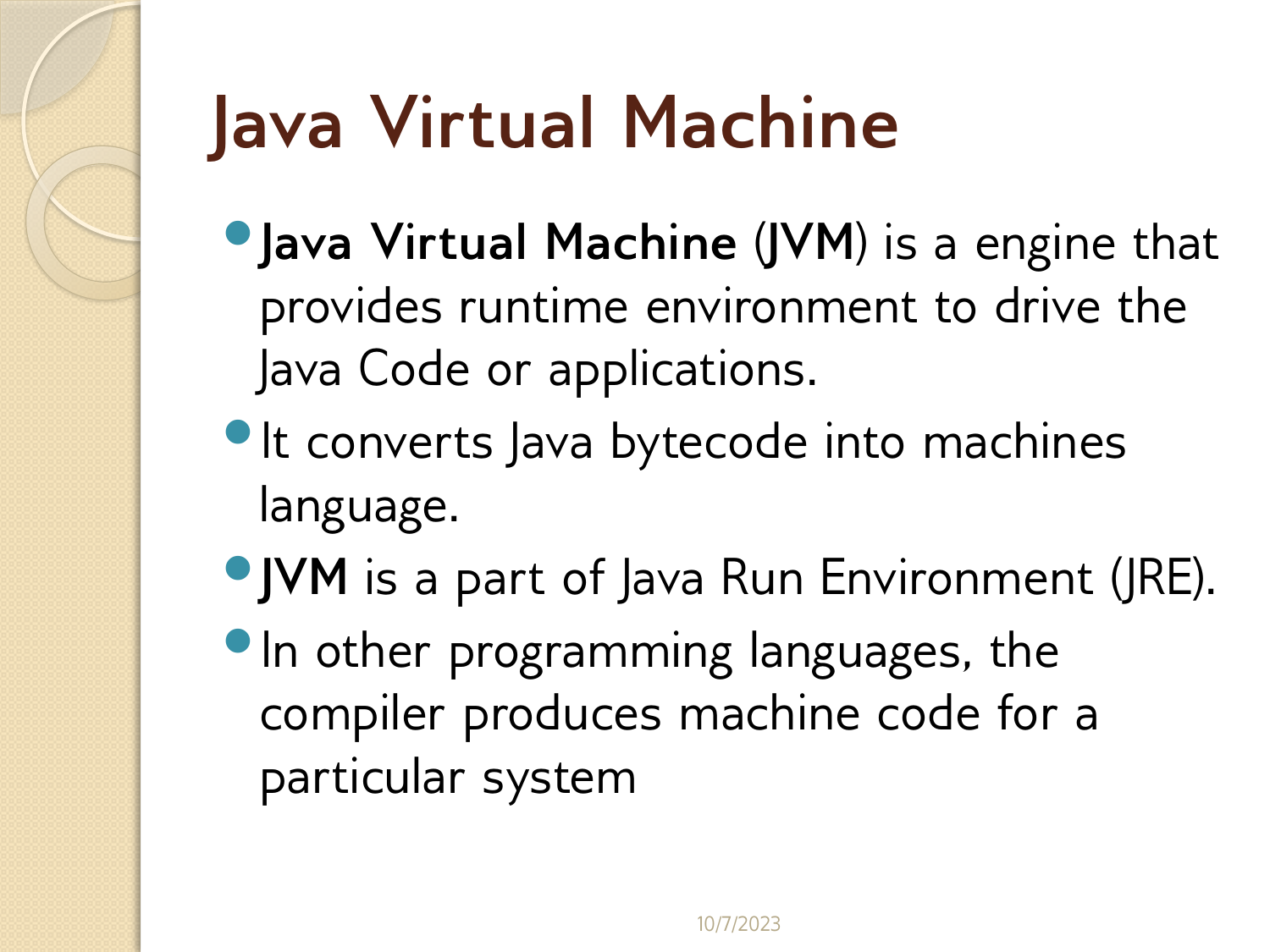

# Java Virtual Machine
Java Virtual Machine (JVM) is a engine that provides runtime environment to drive the Java Code or applications.
It converts Java bytecode into machines language.
JVM is a part of Java Run Environment (JRE).
In other programming languages, the compiler produces machine code for a particular system
10/7/2023